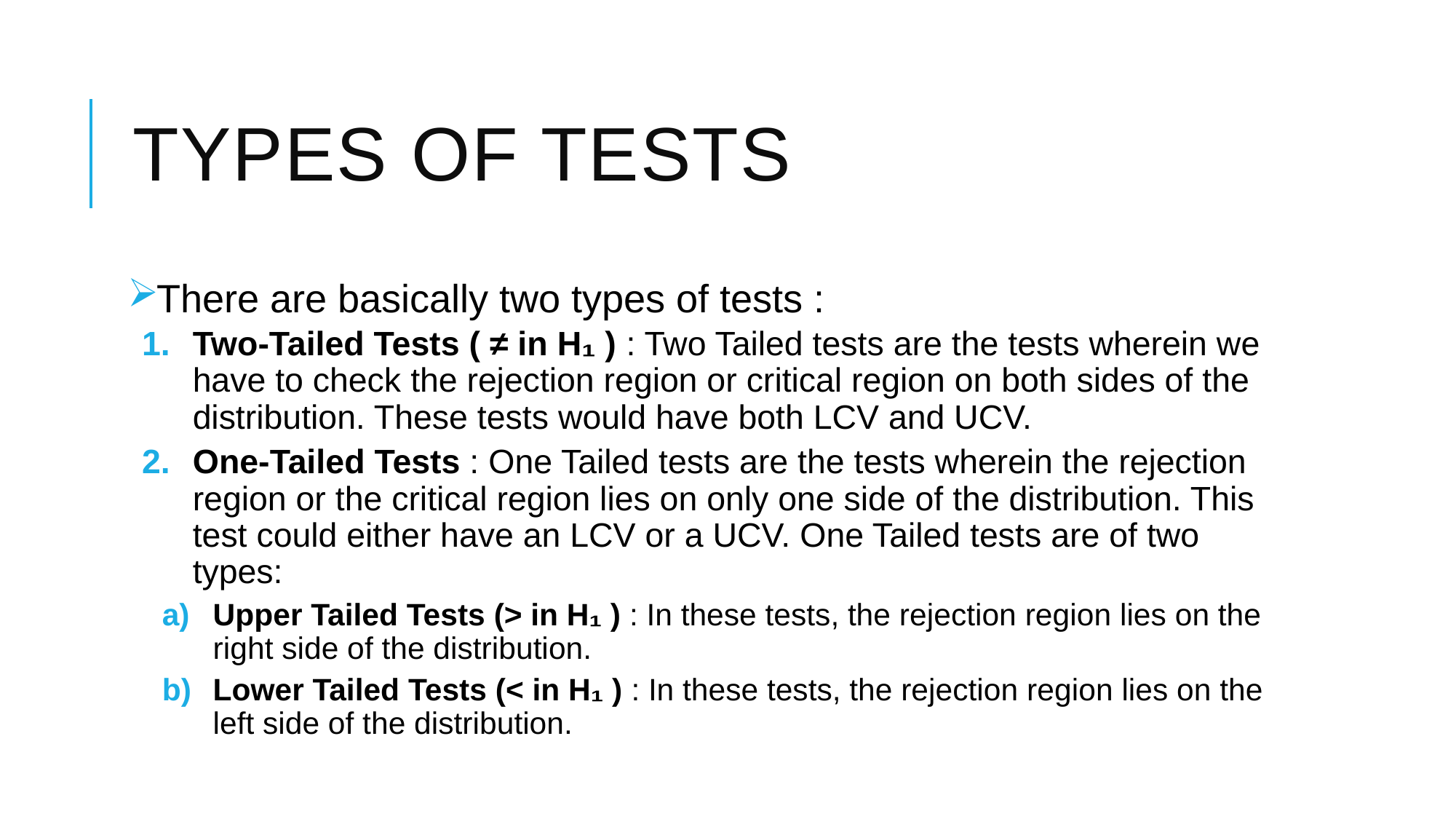

# Types of tests
There are basically two types of tests :
Two-Tailed Tests ( ≠ in H₁ ) : Two Tailed tests are the tests wherein we have to check the rejection region or critical region on both sides of the distribution. These tests would have both LCV and UCV.
One-Tailed Tests : One Tailed tests are the tests wherein the rejection region or the critical region lies on only one side of the distribution. This test could either have an LCV or a UCV. One Tailed tests are of two types:
Upper Tailed Tests (> in H₁ ) : In these tests, the rejection region lies on the right side of the distribution.
Lower Tailed Tests (< in H₁ ) : In these tests, the rejection region lies on the left side of the distribution.